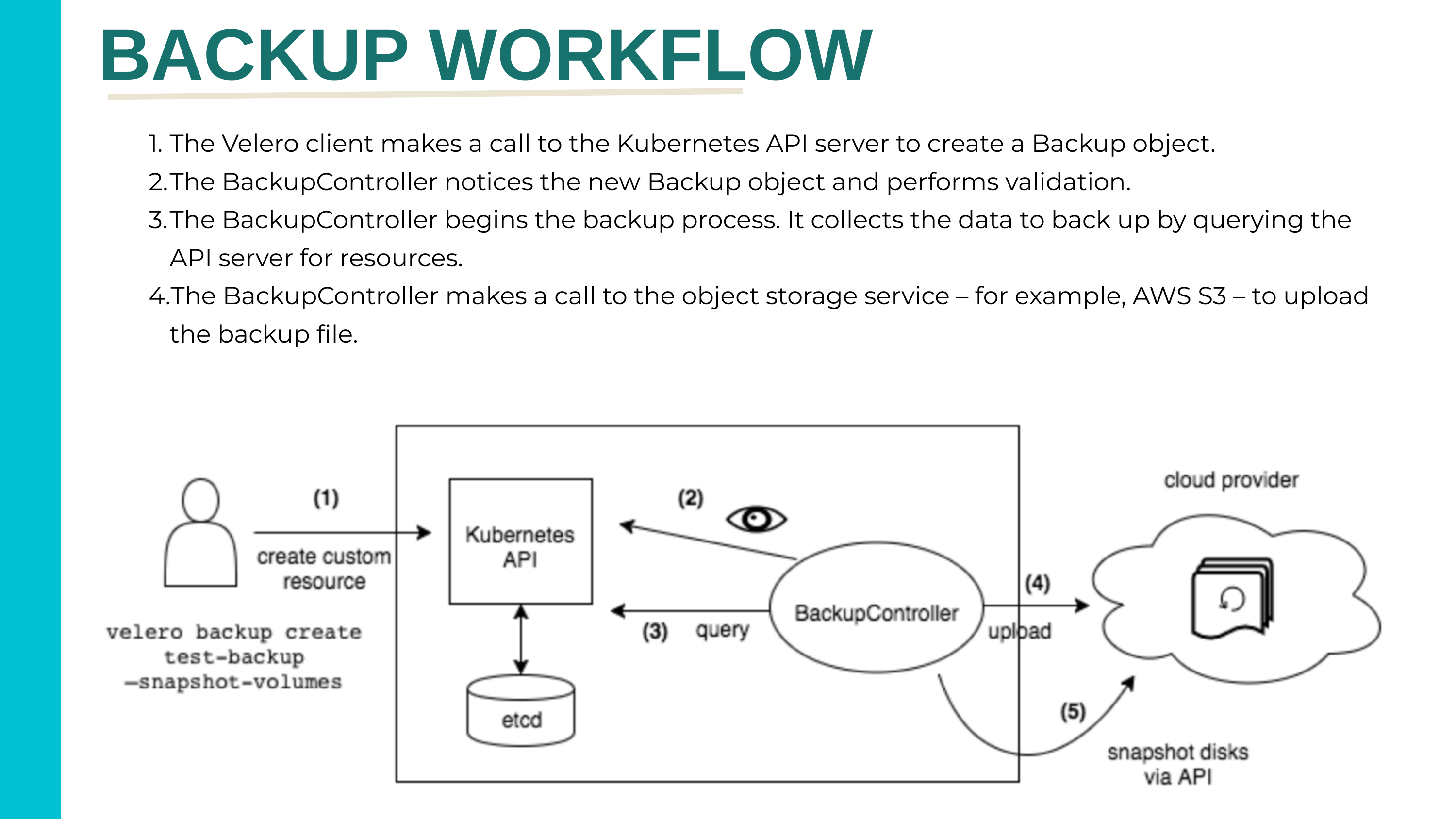

BACKUP WORKFLOW

The Velero client makes a call to the Kubernetes API server to create a Backup object.
The BackupController notices the new Backup object and performs validation.
The BackupController begins the backup process. It collects the data to back up by querying the API server for resources.
The BackupController makes a call to the object storage service – for example, AWS S3 – to upload the backup file.